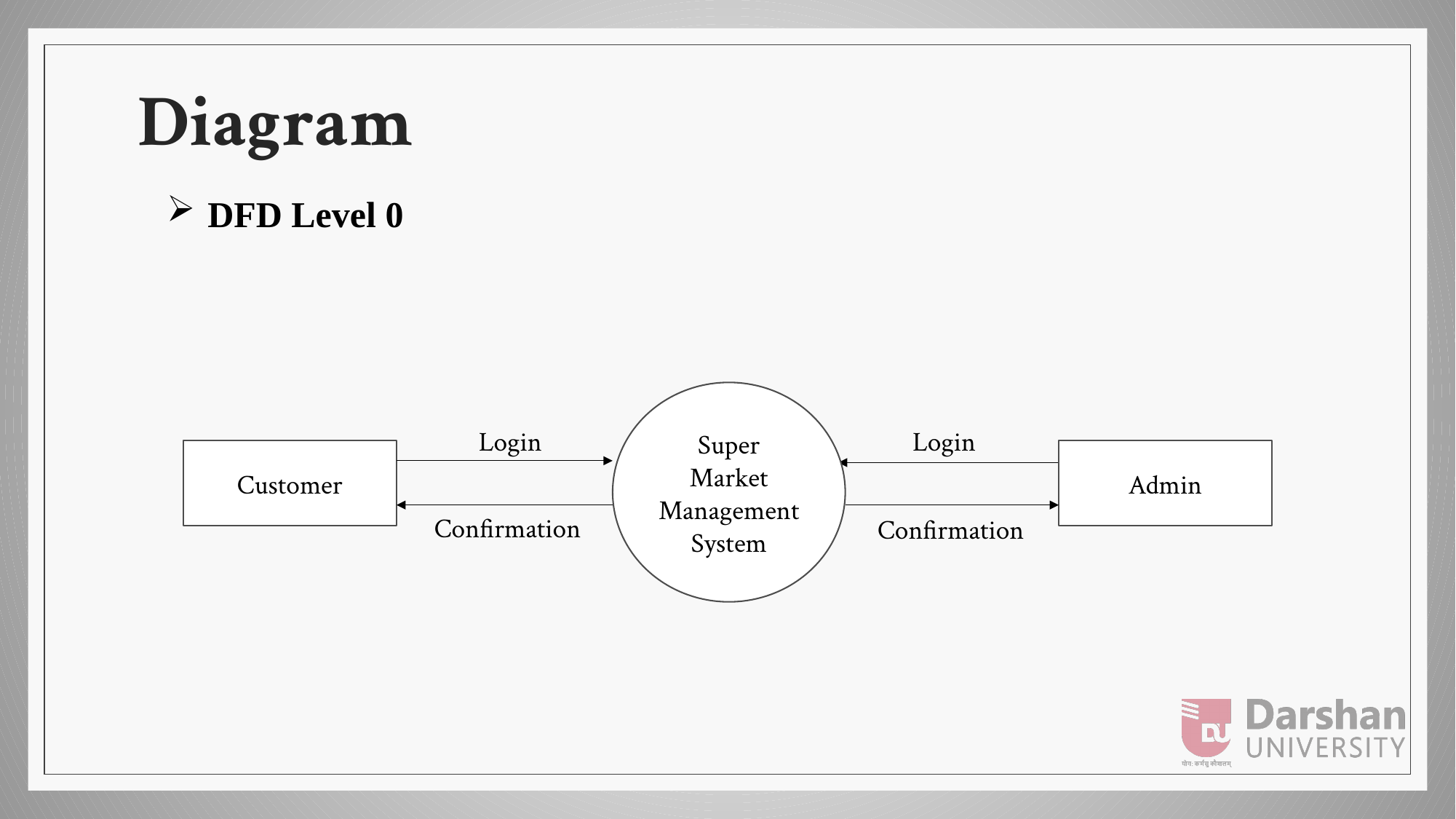

# Diagram
DFD Level 0

Super Market Management System
Login
Login
Customer
Admin
Confirmation
Confirmation